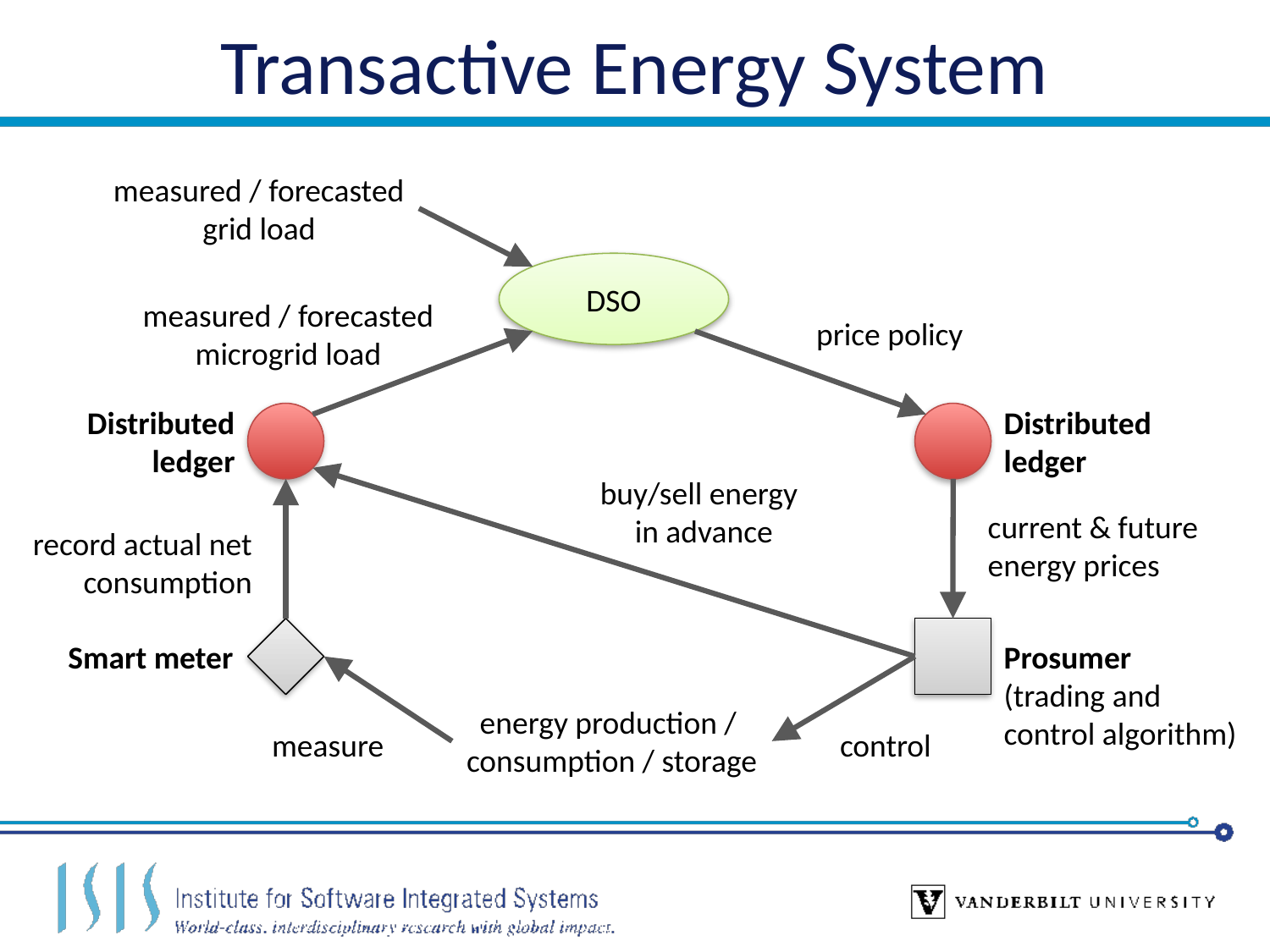

# Transactive Energy System
measured / forecasted
grid load
DSO
measured / forecasted
microgrid load
price policy
Distributed
ledger
Distributed
ledger

buy/sell energy
in advance
current & future
energy prices
record actual net consumption

Smart meter
Prosumer
(trading and
control algorithm)
energy production /
consumption / storage
measure
control